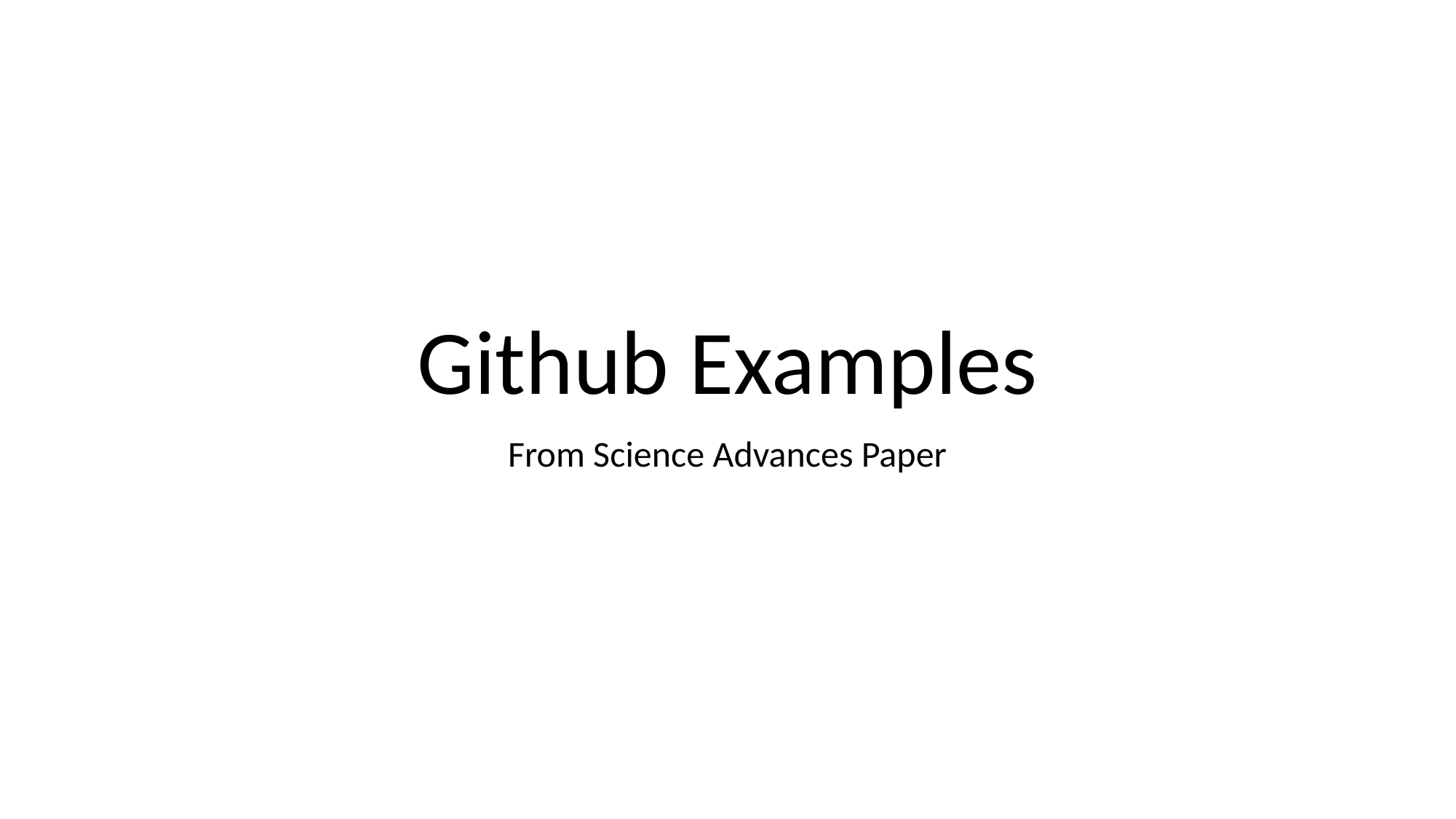

# Github Examples
From Science Advances Paper